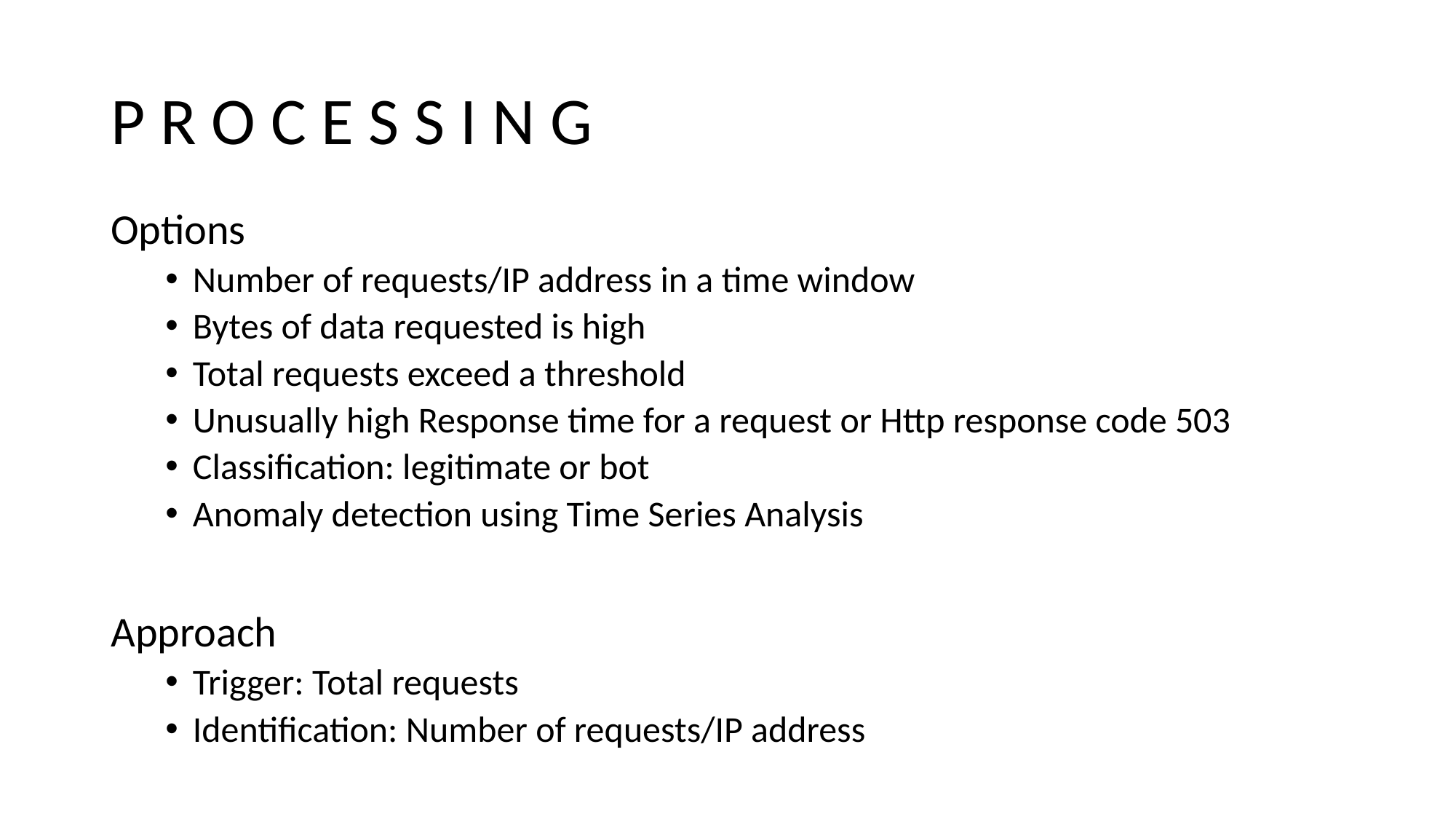

# P R O C E S S I N G
Options
Number of requests/IP address in a time window
Bytes of data requested is high
Total requests exceed a threshold
Unusually high Response time for a request or Http response code 503
Classification: legitimate or bot
Anomaly detection using Time Series Analysis

Approach
Trigger: Total requests
Identification: Number of requests/IP address